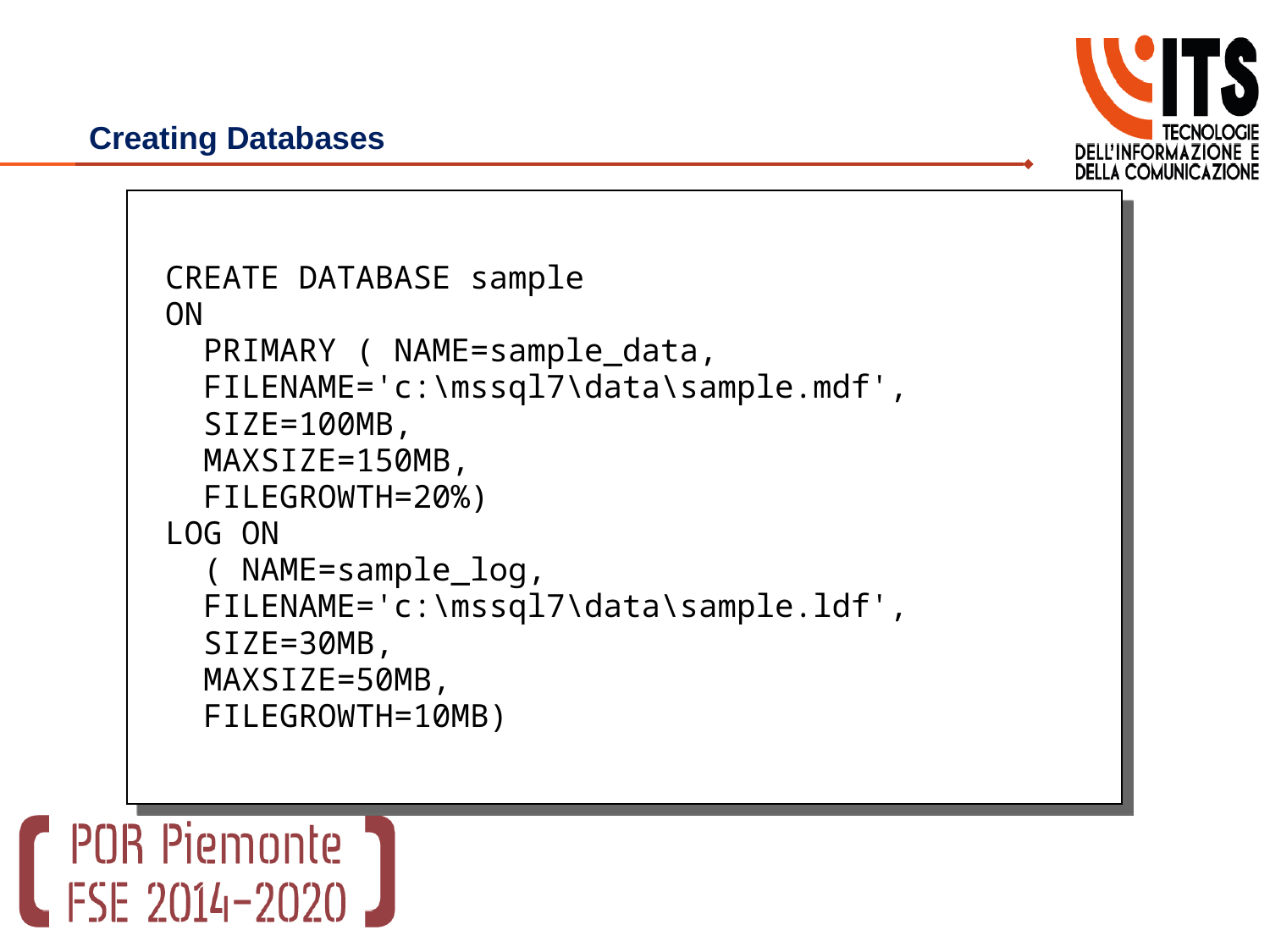

# Creating Databases
CREATE DATABASE sample
ON
  PRIMARY ( NAME=sample_data,
  FILENAME='c:\mssql7\data\sample.mdf',
  SIZE=100MB,
  MAXSIZE=150MB,
  FILEGROWTH=20%)
LOG ON
  ( NAME=sample_log,
  FILENAME='c:\mssql7\data\sample.ldf',
  SIZE=30MB,
  MAXSIZE=50MB,
  FILEGROWTH=10MB)